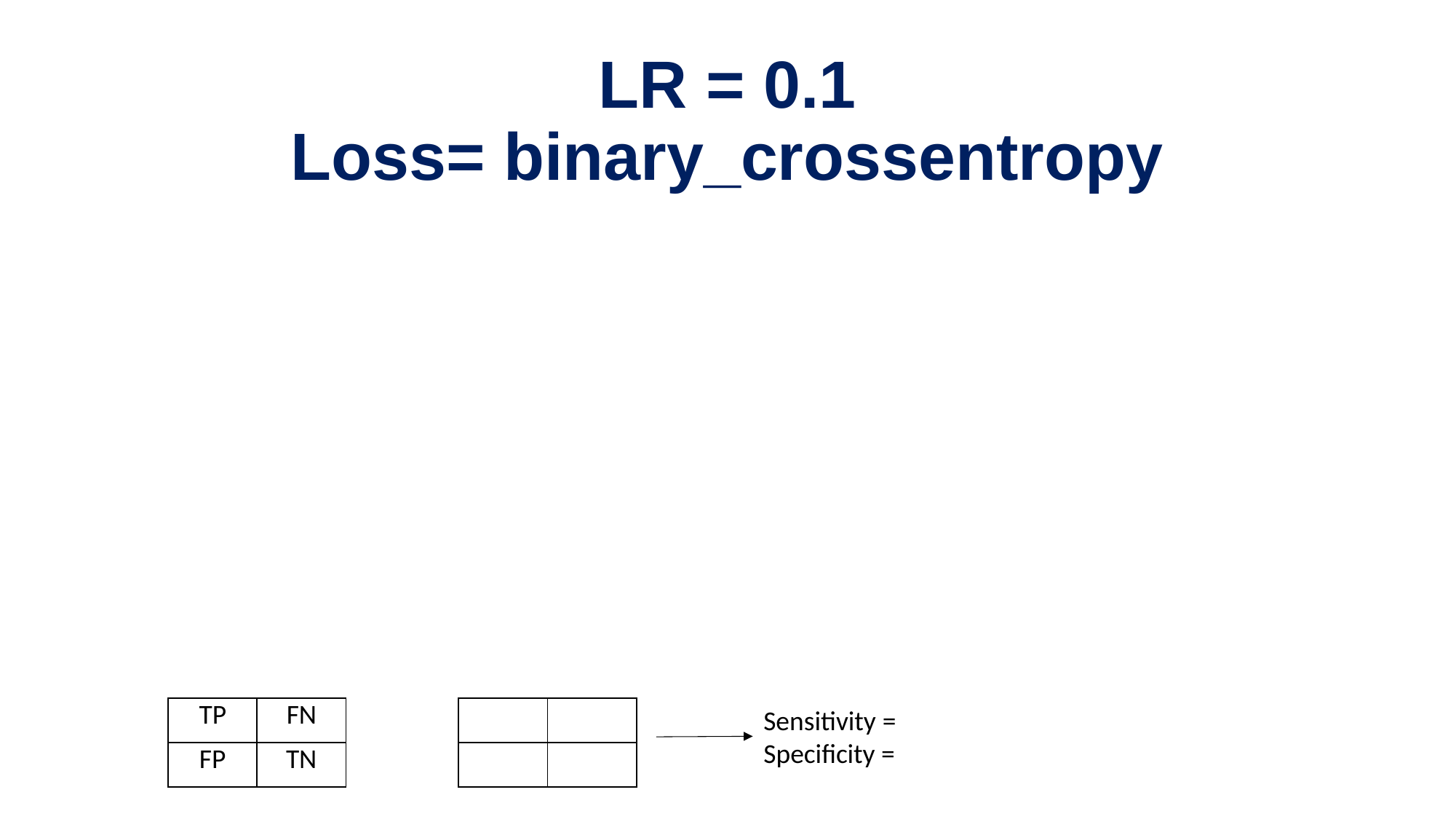

# LR = 0.1 Loss= binary_crossentropy
| TP | FN |
| --- | --- |
| FP | TN |
|  |  |
| --- | --- |
|  |  |
Sensitivity =
Specificity =